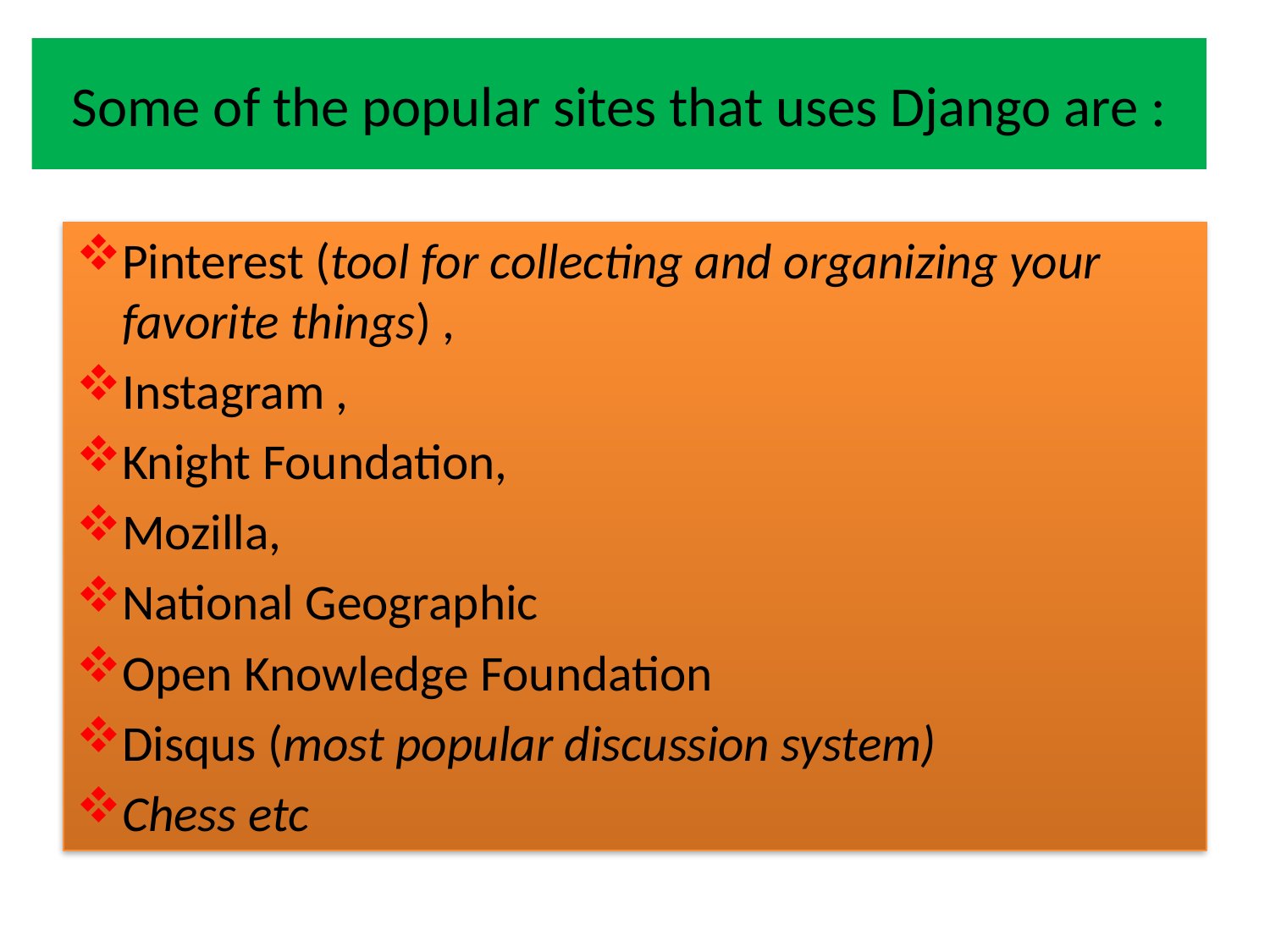

# Some of the popular sites that uses Django are :
Pinterest (tool for collecting and organizing your favorite things) ,
Instagram ,
Knight Foundation,
Mozilla,
National Geographic
Open Knowledge Foundation
Disqus (most popular discussion system)
Chess etc